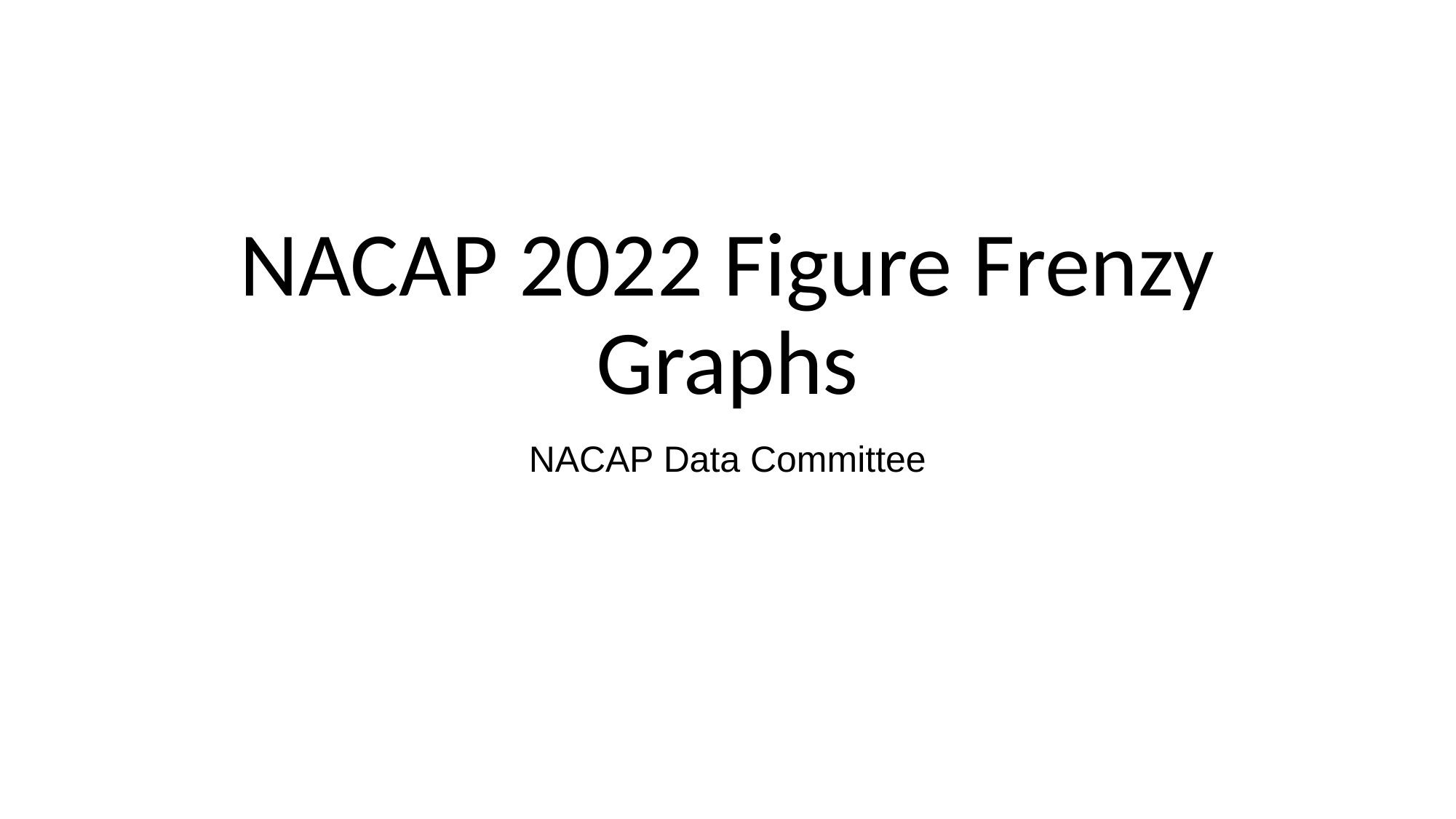

# NACAP 2022 Figure Frenzy Graphs
NACAP Data Committee